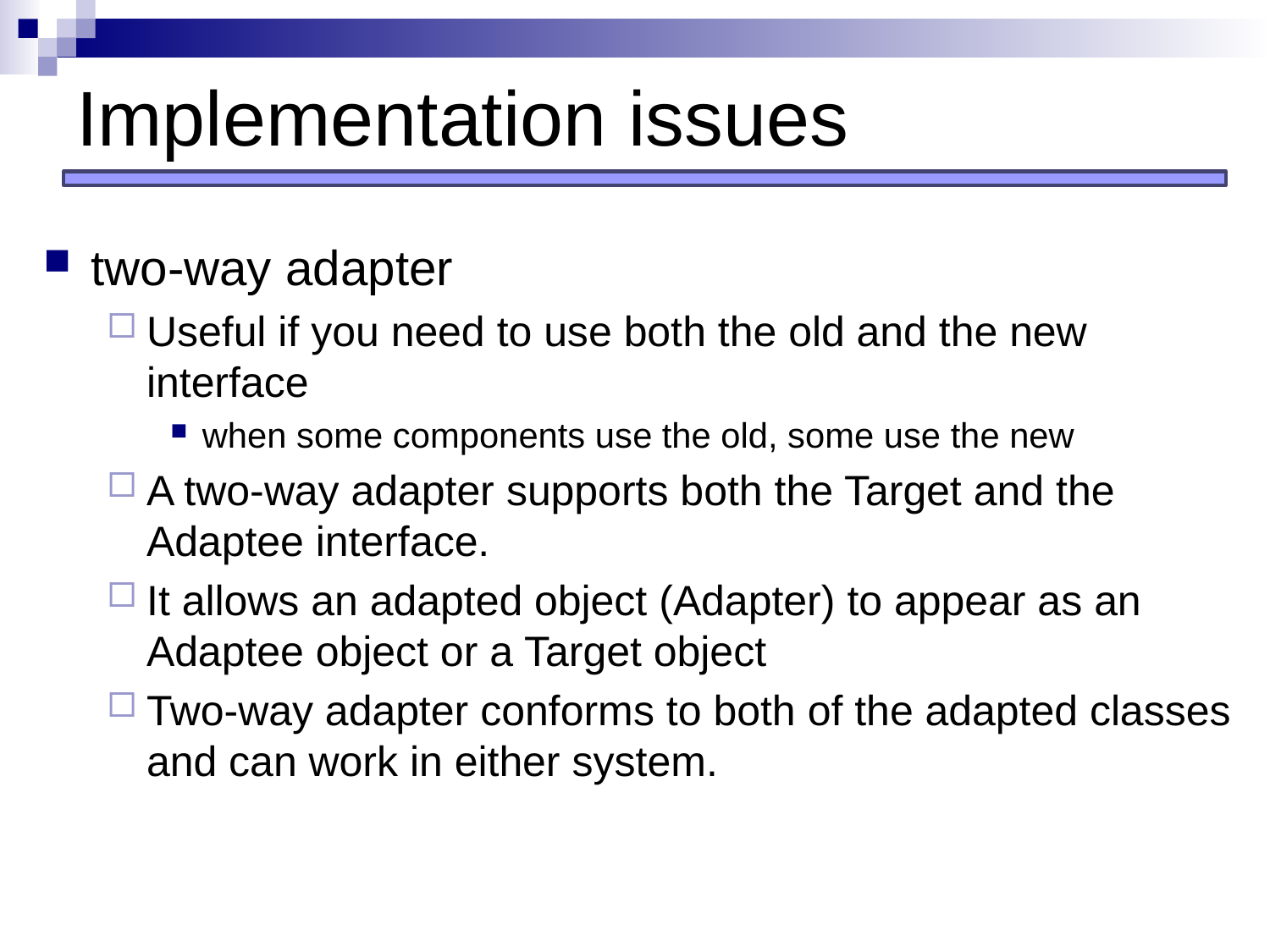

# Implementation issues
two-way adapter
Useful if you need to use both the old and the new interface
when some components use the old, some use the new
A two-way adapter supports both the Target and the Adaptee interface.
It allows an adapted object (Adapter) to appear as an Adaptee object or a Target object
Two-way adapter conforms to both of the adapted classes and can work in either system.